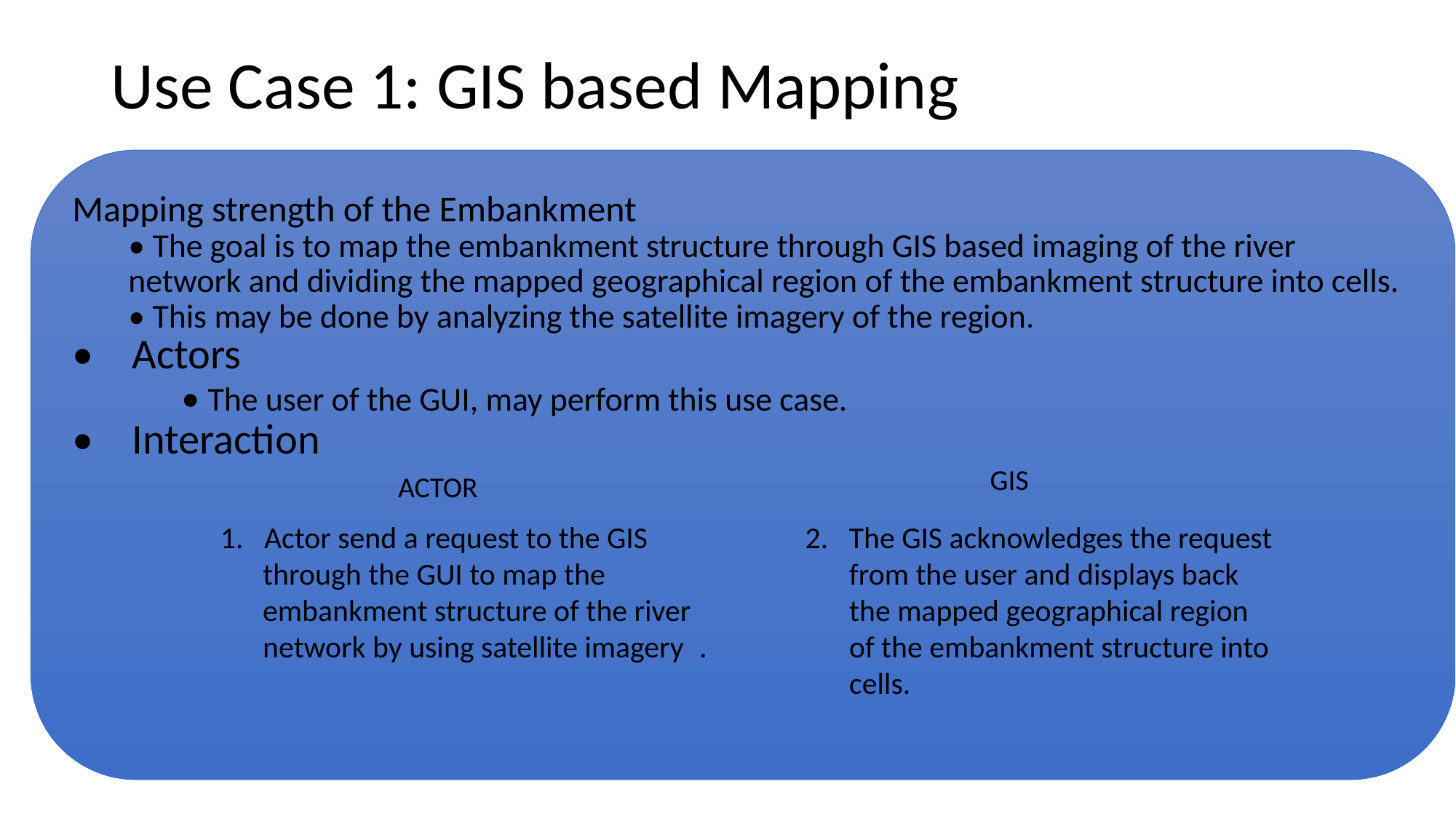

# Use Case 1: GIS based Mapping
Mapping strength of the Embankment
• The goal is to map the embankment structure through GIS based imaging of the river network and dividing the mapped geographical region of the embankment structure into cells.
• This may be done by analyzing the satellite imagery of the region.
•    Actors
	• The user of the GUI, may perform this use case.
•    Interaction

GIS
ACTOR
1.   Actor send a request to the GIS through the GUI to map the embankment structure of the river network by using satellite imagery	.
2.   The GIS acknowledges the request from the user and displays back the mapped geographical region of the embankment structure into cells.